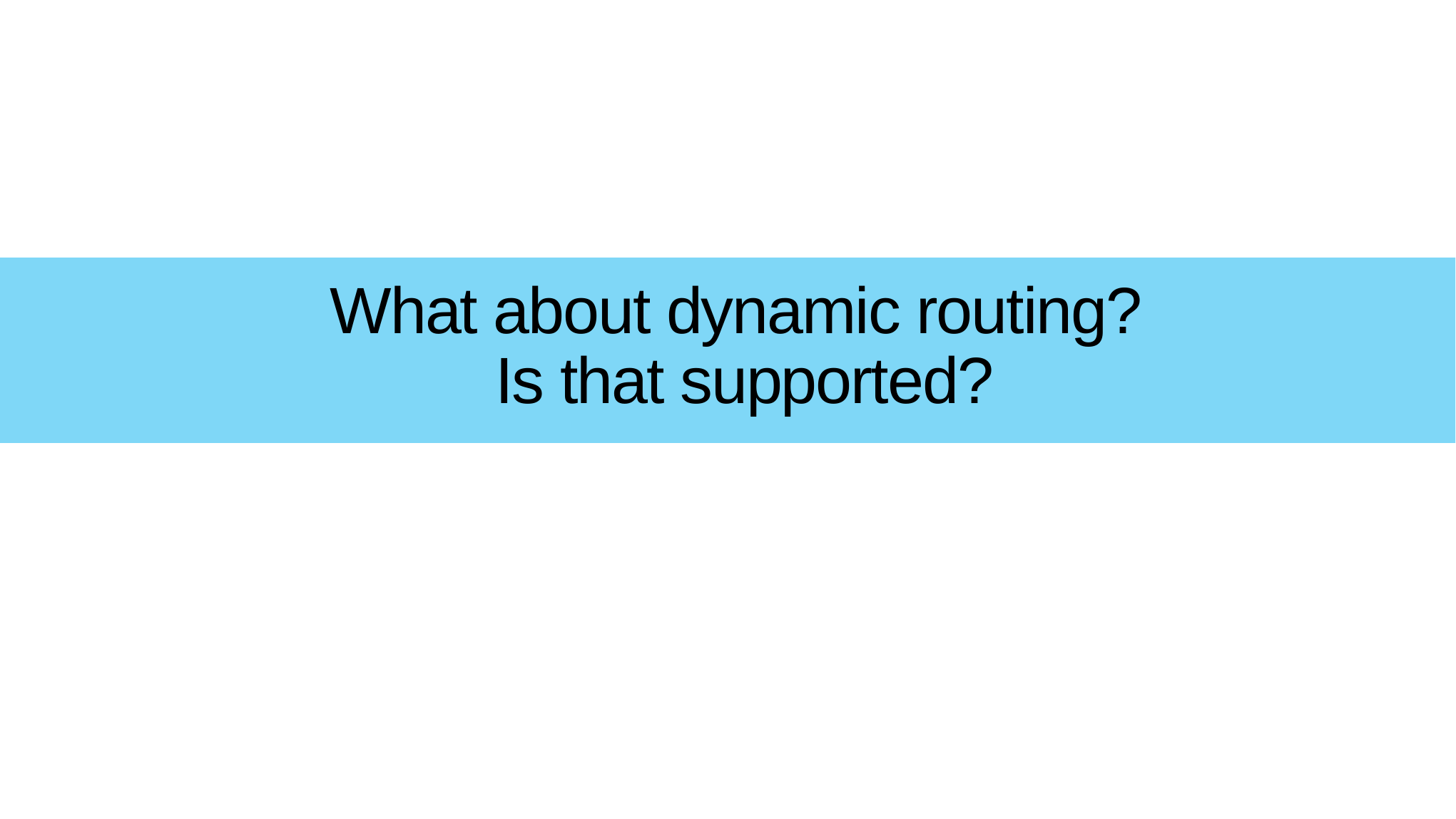

# What about dynamic routing? Is that supported?